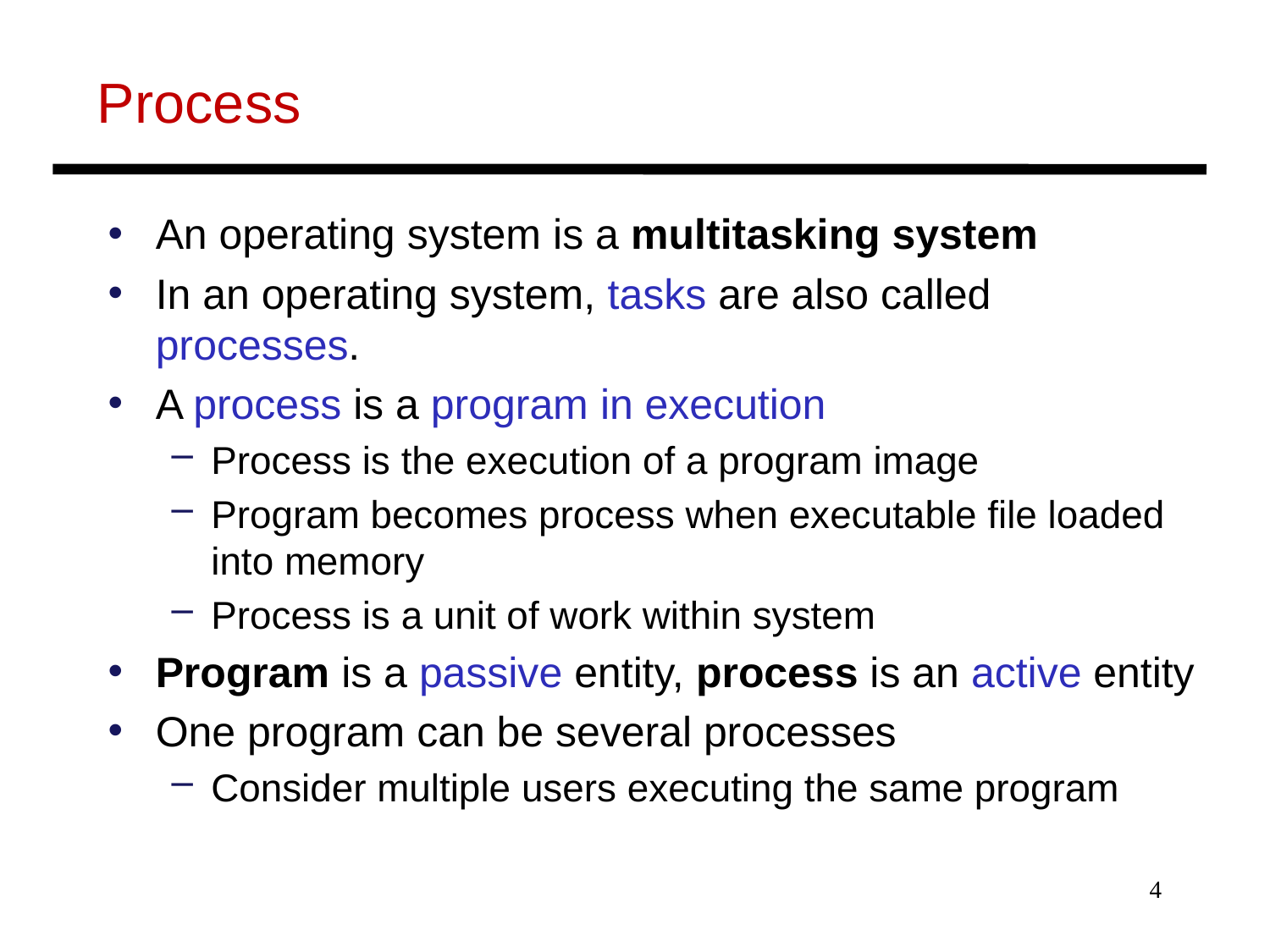

# Process
An operating system is a multitasking system
In an operating system, tasks are also called processes.
A process is a program in execution
Process is the execution of a program image
Program becomes process when executable file loaded into memory
Process is a unit of work within system
Program is a passive entity, process is an active entity
One program can be several processes
Consider multiple users executing the same program

4